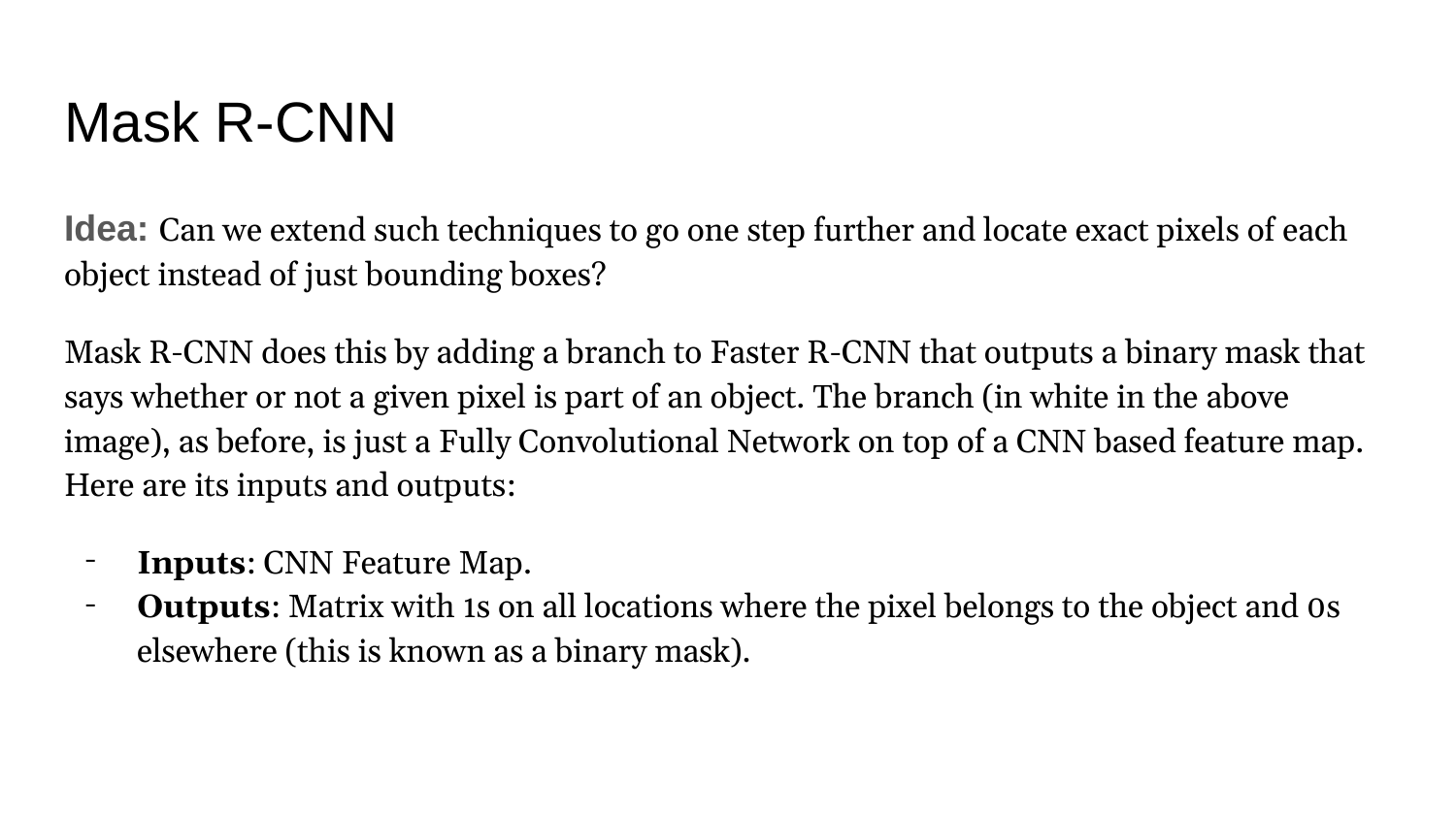

# Mask R-CNN
Idea: Can we extend such techniques to go one step further and locate exact pixels of each object instead of just bounding boxes?
Mask R-CNN does this by adding a branch to Faster R-CNN that outputs a binary mask that says whether or not a given pixel is part of an object. The branch (in white in the above image), as before, is just a Fully Convolutional Network on top of a CNN based feature map. Here are its inputs and outputs:
Inputs: CNN Feature Map.
Outputs: Matrix with 1s on all locations where the pixel belongs to the object and 0s elsewhere (this is known as a binary mask).